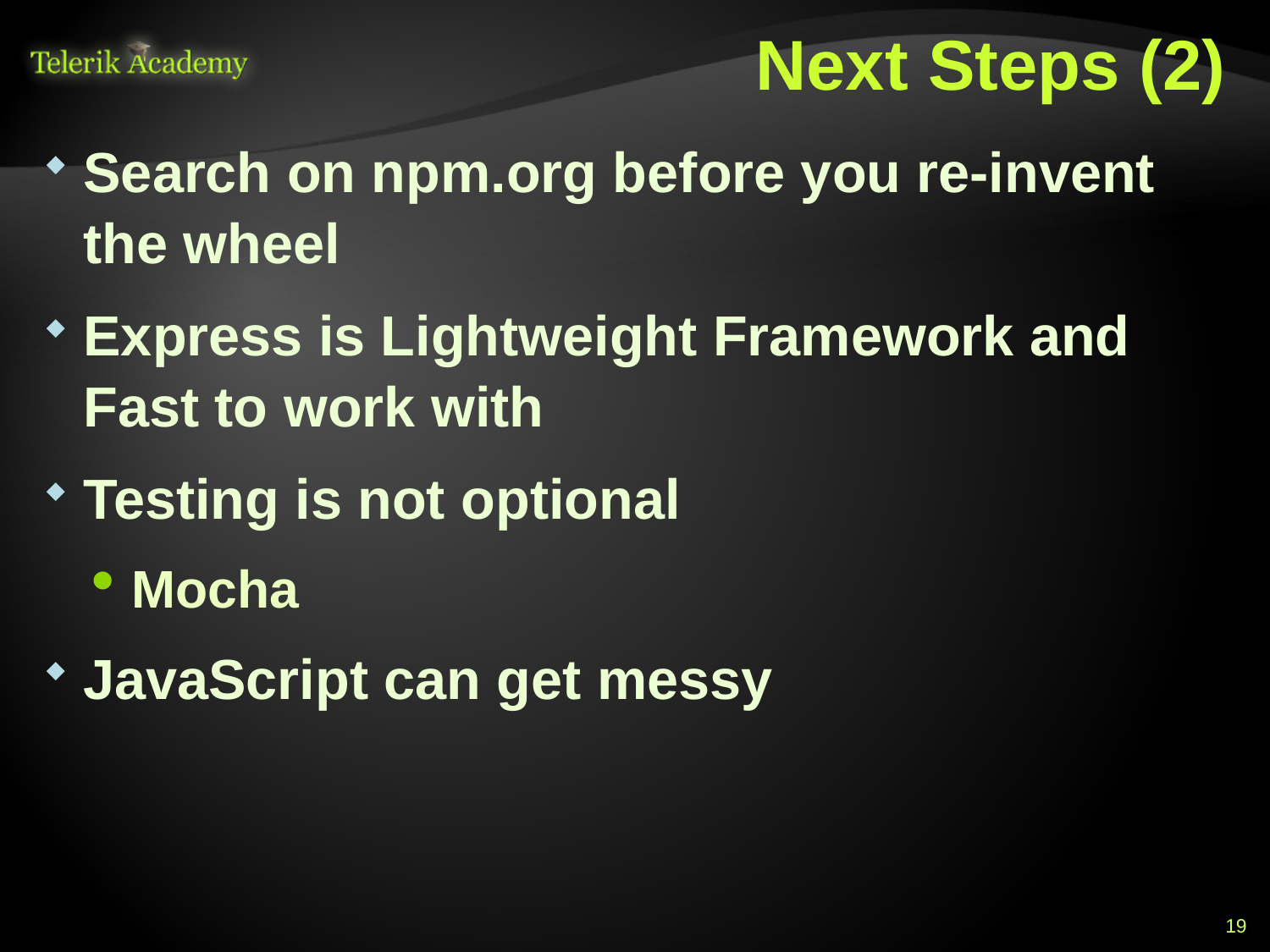

# Next Steps (2)
Search on npm.org before you re-invent the wheel
Express is Lightweight Framework and Fast to work with
Testing is not optional
Mocha
JavaScript can get messy
19